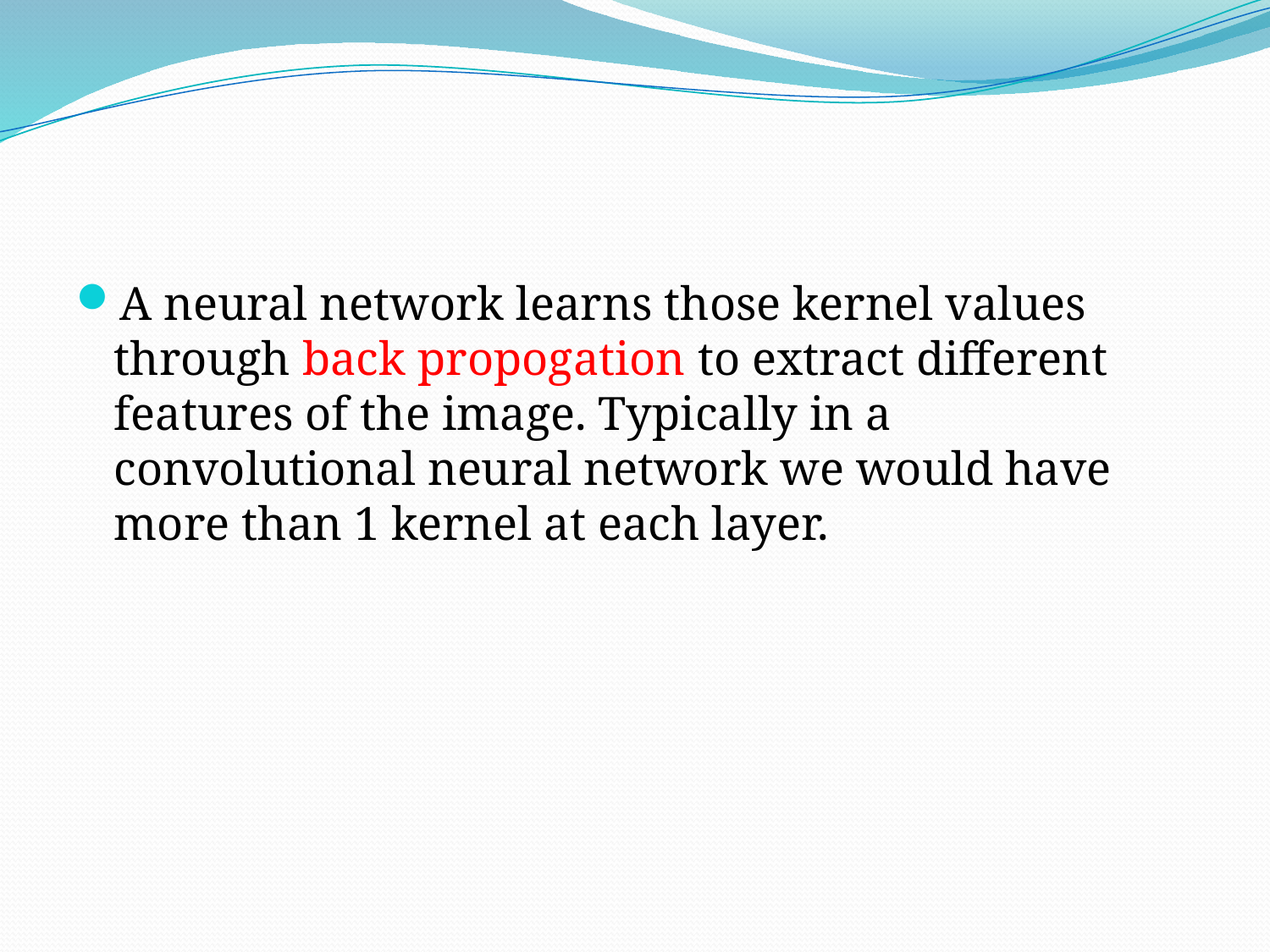

#
A neural network learns those kernel values through back propogation to extract different features of the image. Typically in a convolutional neural network we would have more than 1 kernel at each layer.